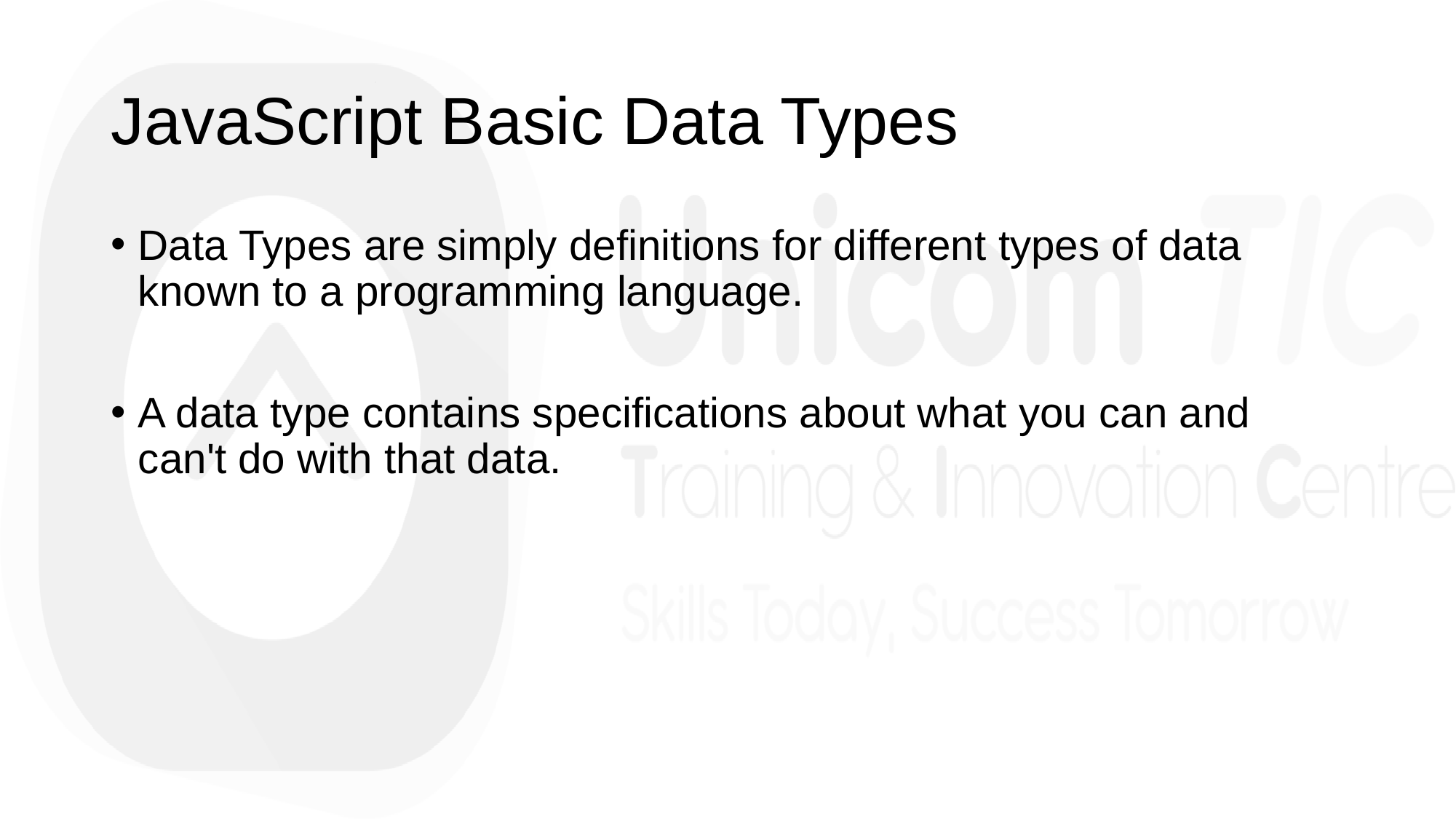

# JavaScript Basic Data Types
Data Types are simply definitions for different types of data known to a programming language.

A data type contains specifications about what you can and can't do with that data.